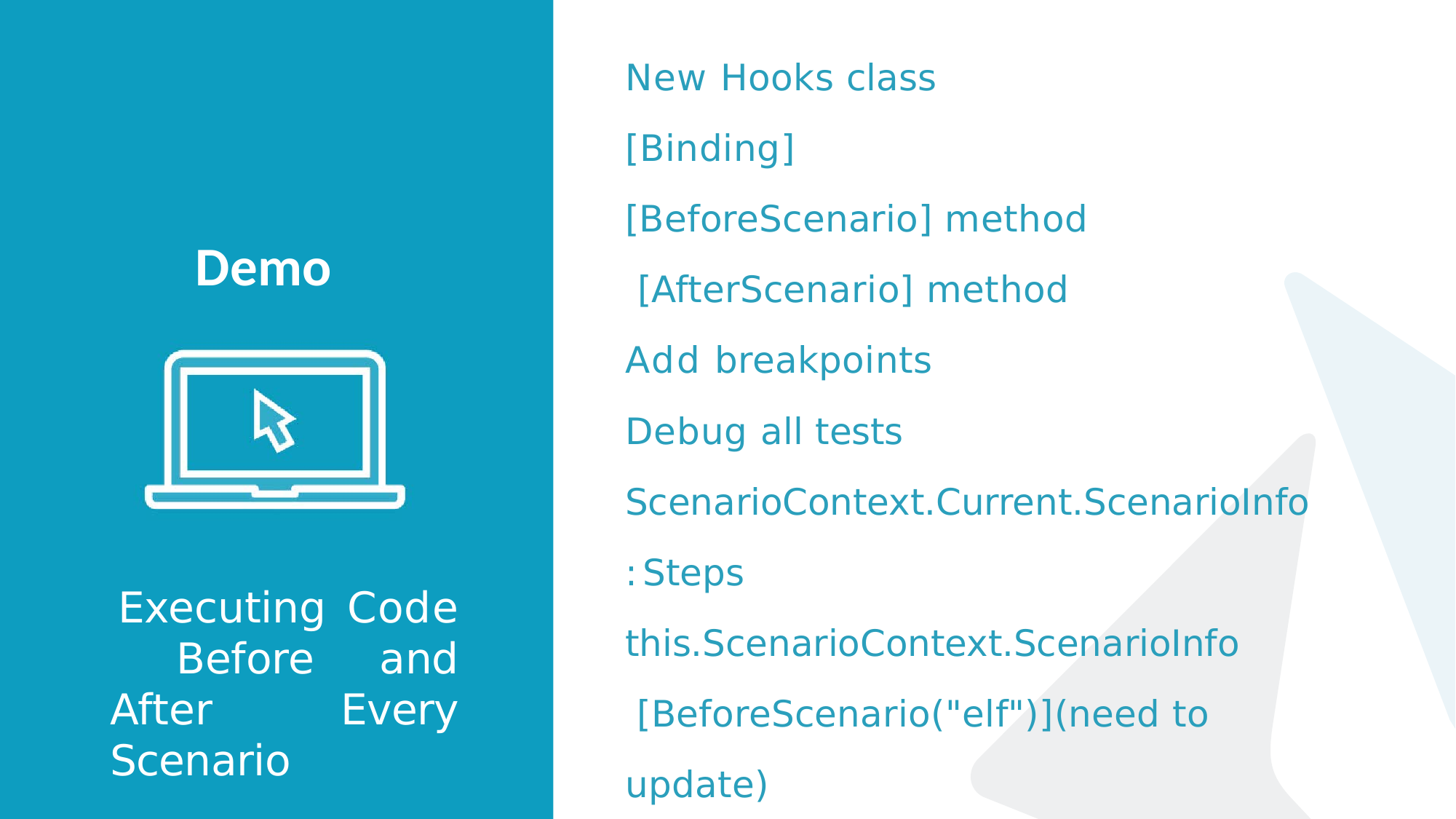

New Hooks class
[Binding]  [BeforeScenario] method  [AfterScenario] method  Add breakpoints
Debug all tests  ScenarioContext.Current.ScenarioInfo
: Steps  this.ScenarioContext.ScenarioInfo  [BeforeScenario("elf")](need to update)
# Demo
Executing Code  Before and After  Every Scenario